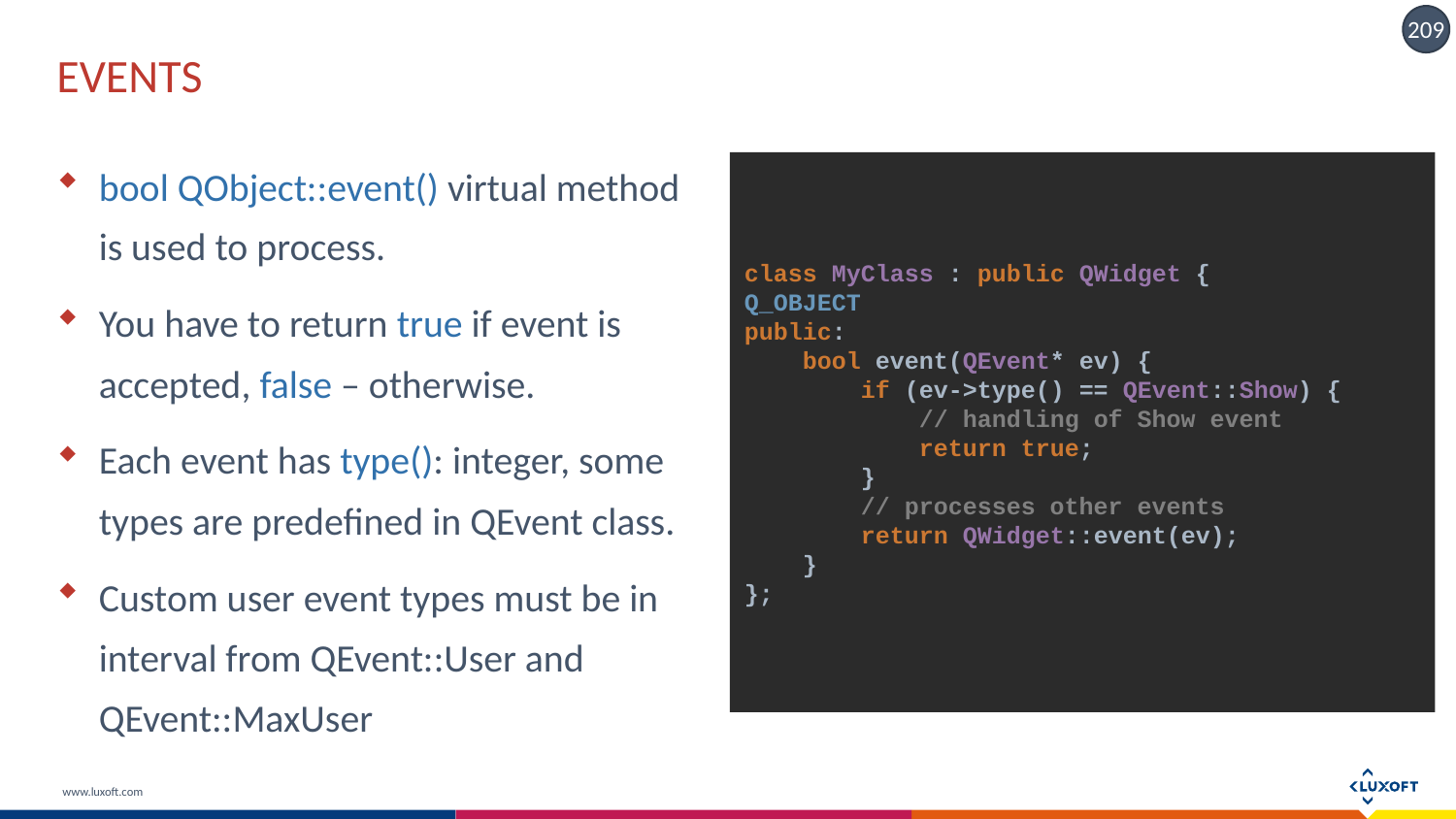

# EVENTS
bool QObject::event() virtual method is used to process.
You have to return true if event is accepted, false – otherwise.
Each event has type(): integer, some types are predefined in QEvent class.
Custom user event types must be in interval from QEvent::User and QEvent::MaxUser
class MyClass : public QWidget {
Q_OBJECT
public:
    bool event(QEvent* ev) {
        if (ev->type() == QEvent::Show) {
            // handling of Show event
            return true;
        }
        // processes other events
        return QWidget::event(ev);
    }
};